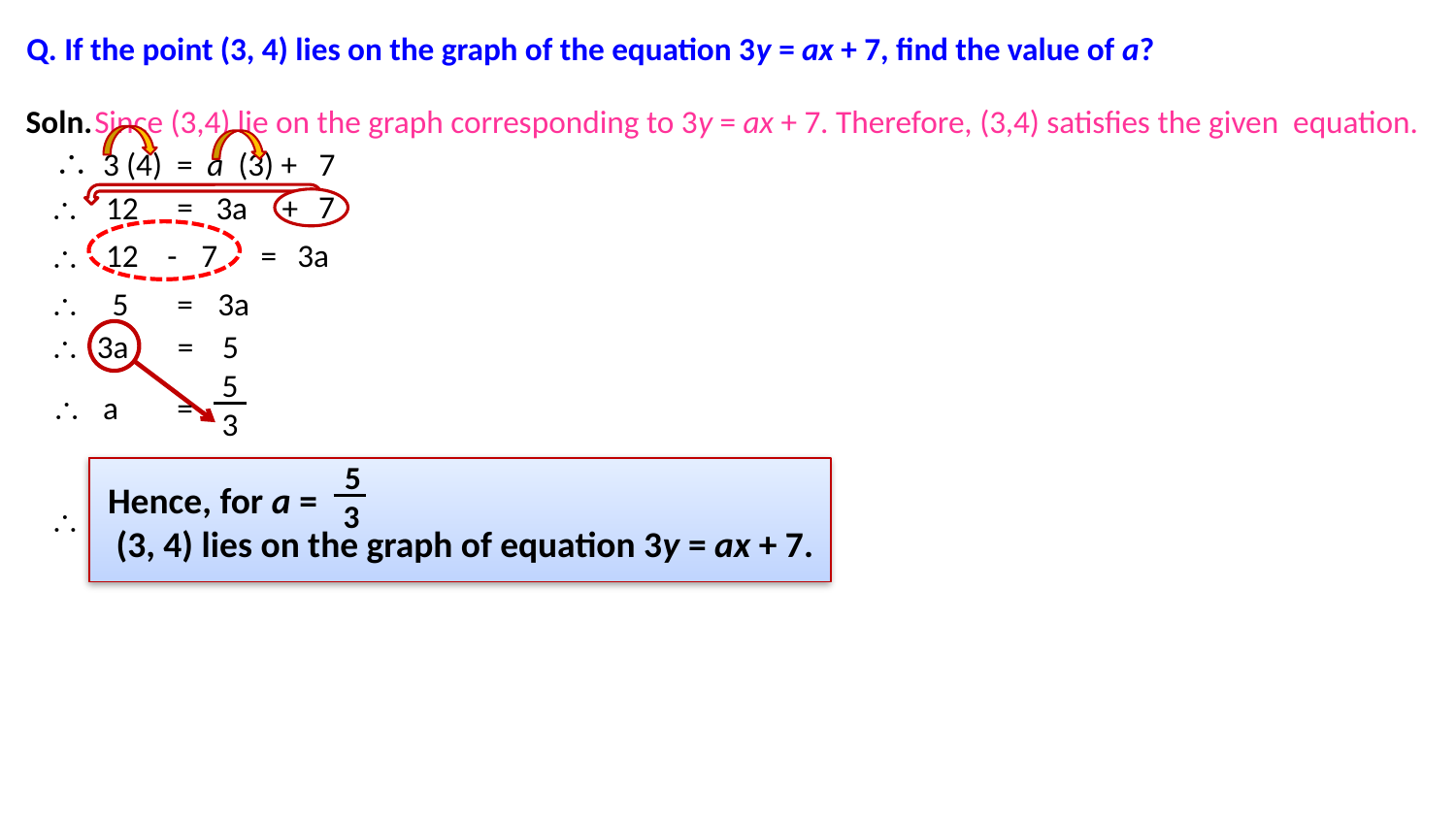

Q. If the point (3, 4) lies on the graph of the equation 3y = ax + 7, find the value of a?
Soln.
 Since (3,4) lie on the graph corresponding to 3y = ax + 7. Therefore, (3,4) satisfies the given  equation.

∴

  3 (4)  =  a  (3) +   7
=
7
∴
12
3a
+

12
-
7
=
3a
∴
∴
5
=
3a
∴
3a
=
5

5
∴
a
=
3
5

Hence, for a =
 (3, 4) lies on the graph of equation 3y = ax + 7.
3
∴